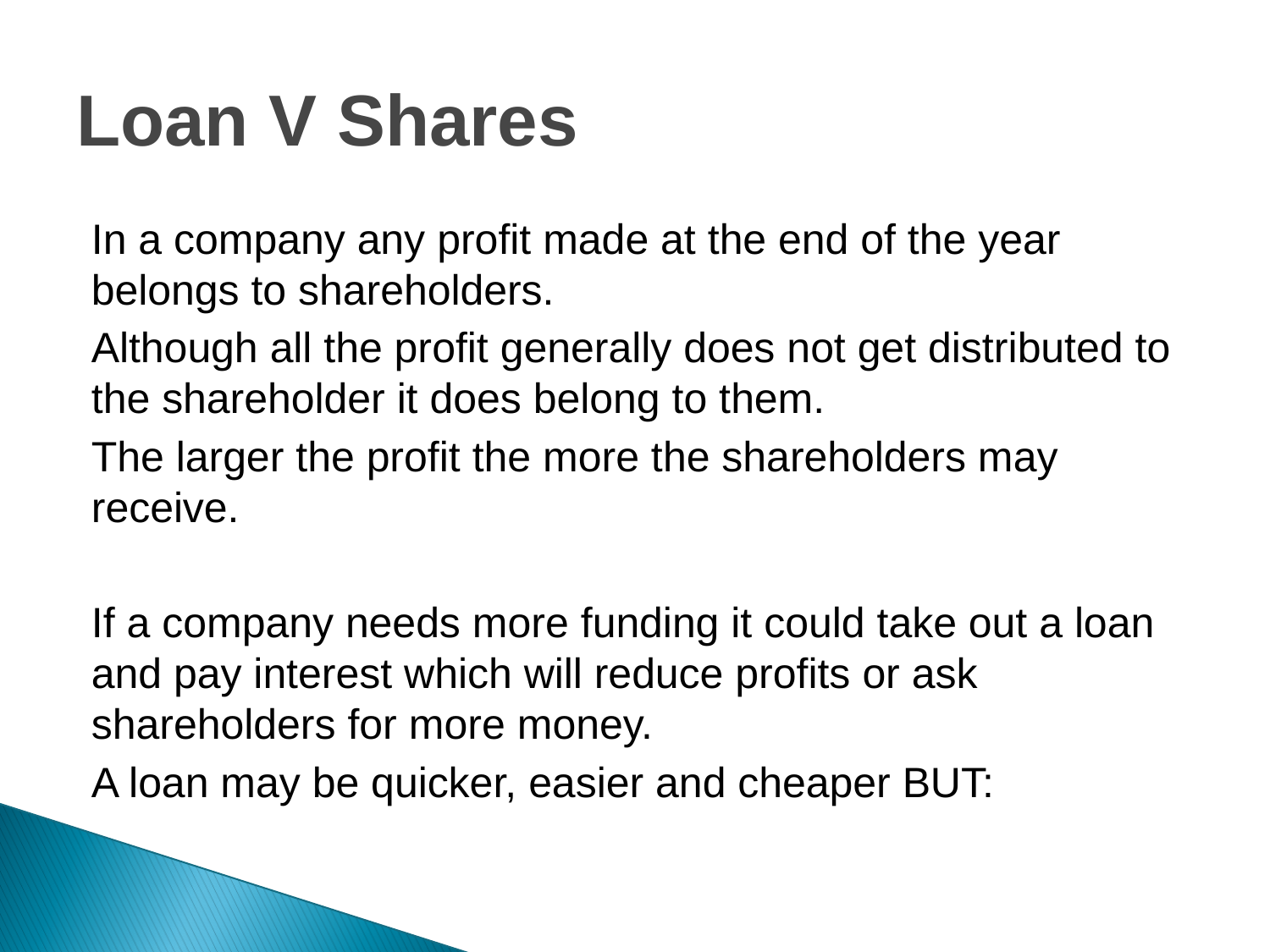

# Loan V Shares
In a company any profit made at the end of the year belongs to shareholders.
Although all the profit generally does not get distributed to the shareholder it does belong to them.
The larger the profit the more the shareholders may receive.

If a company needs more funding it could take out a loan and pay interest which will reduce profits or ask shareholders for more money.
A loan may be quicker, easier and cheaper BUT: